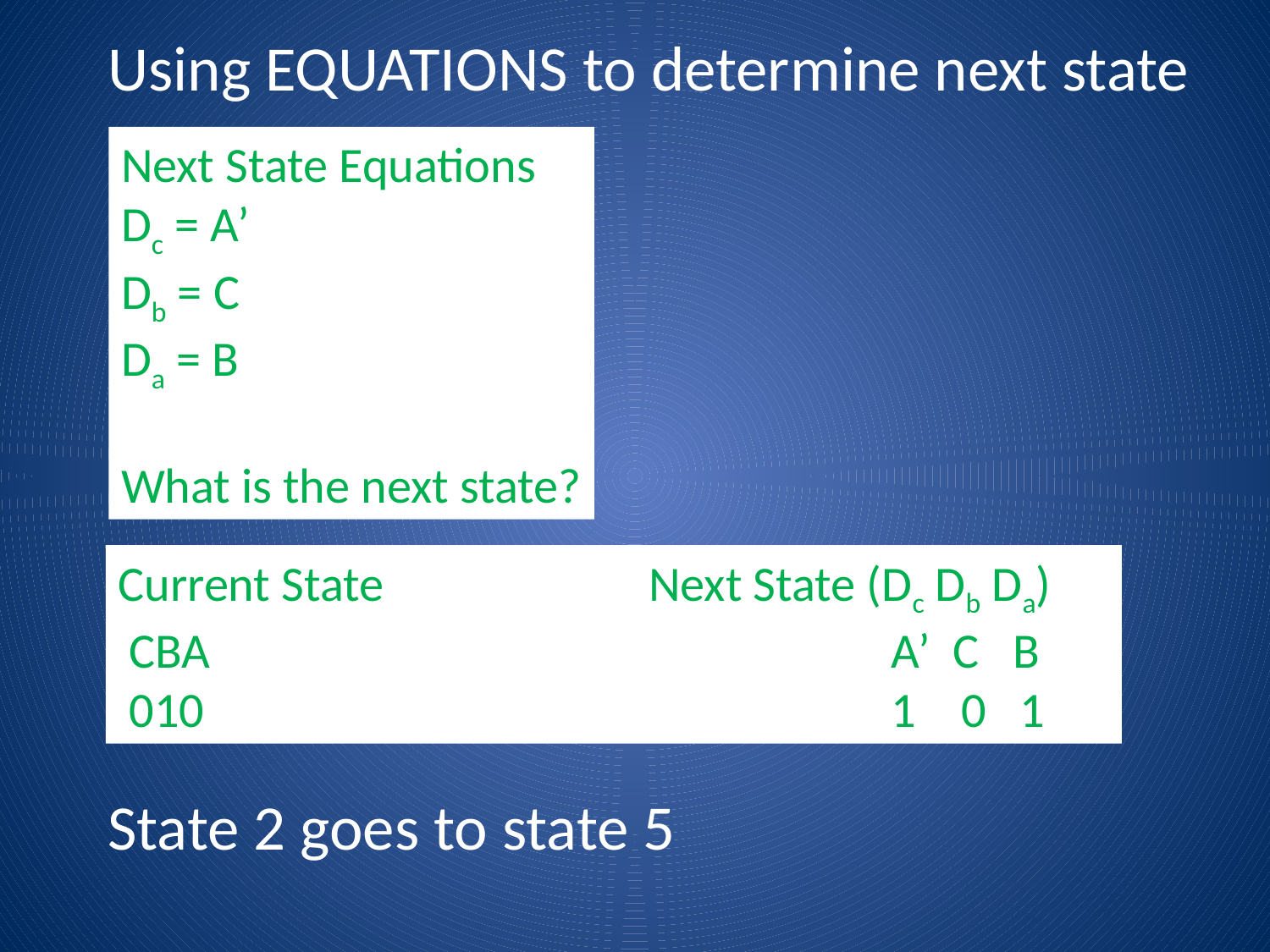

Using EQUATIONS to determine next state
Next State Equations
Dc = A’
Db = C
Da = B

What is the next state?
Current State		  Next State (Dc Db Da)
 CBA				       		 A’  C   B
 010				        		 1    0   1
State 2 goes to state 5